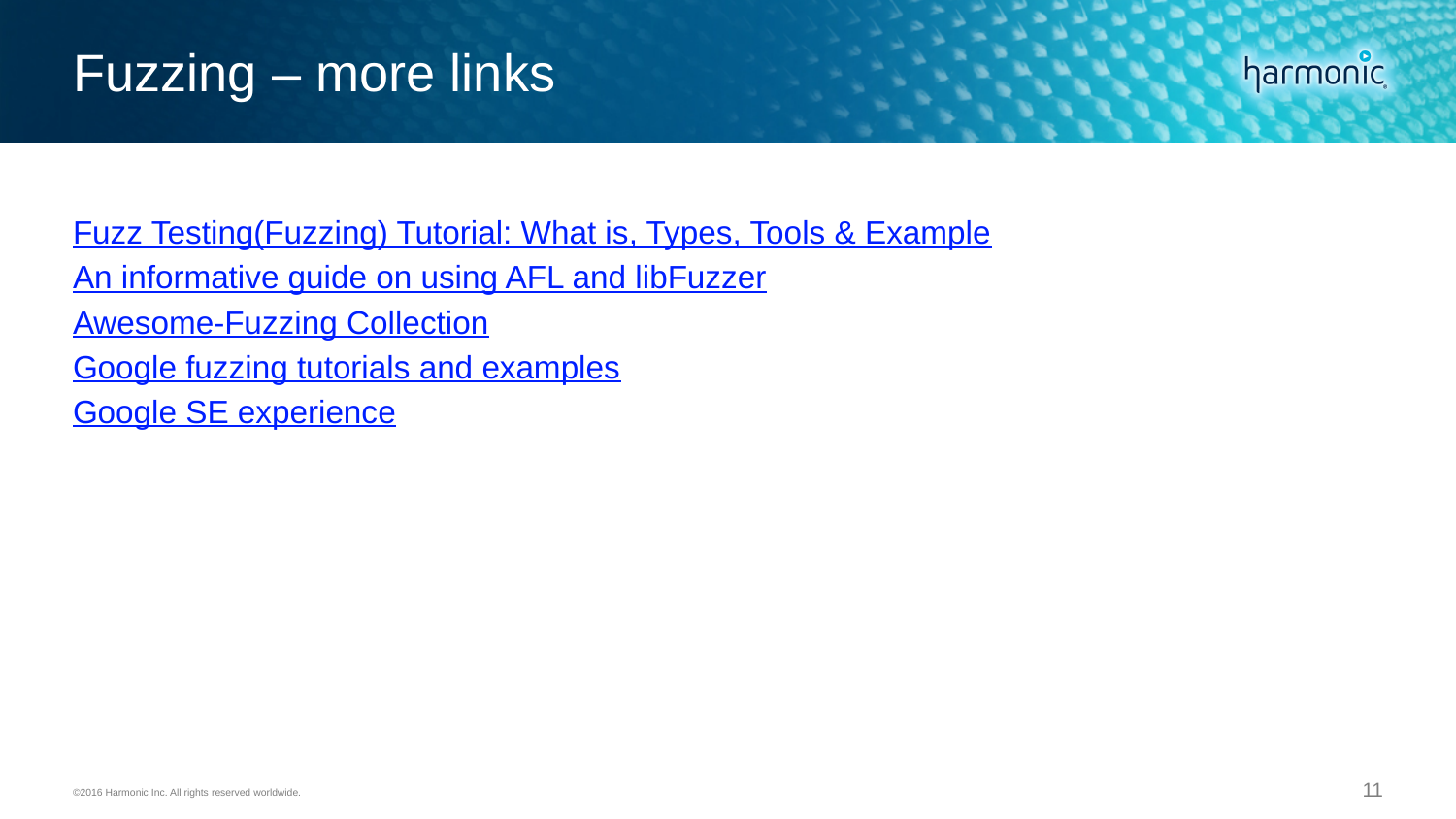

# Fuzzing – more links
Fuzz Testing(Fuzzing) Tutorial: What is, Types, Tools & Example
An informative guide on using AFL and libFuzzer
Awesome-Fuzzing Collection
Google fuzzing tutorials and examples
Google SE experience